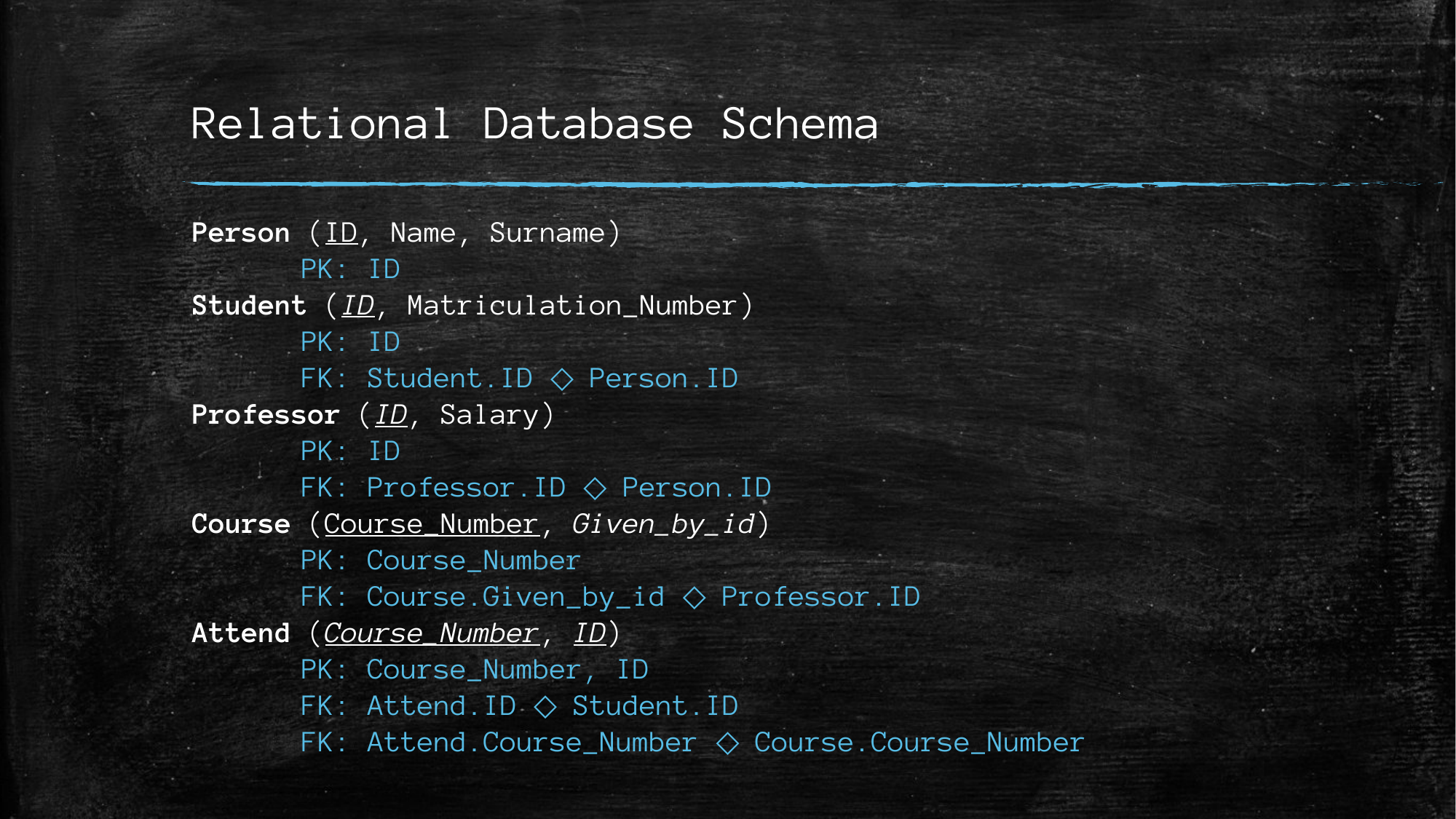

# Relational Database Schema
Person (ID, Name, Surname)
	PK: ID
Student (ID, Matriculation_Number)
	PK: ID
	FK: Student.ID ◇ Person.ID
Professor (ID, Salary)
	PK: ID
	FK: Professor.ID ◇ Person.ID
Course (Course_Number, Given_by_id)
	PK: Course_Number
	FK: Course.Given_by_id ◇ Professor.ID
Attend (Course_Number, ID)
	PK: Course_Number, ID
	FK: Attend.ID ◇ Student.ID
	FK: Attend.Course_Number ◇ Course.Course_Number